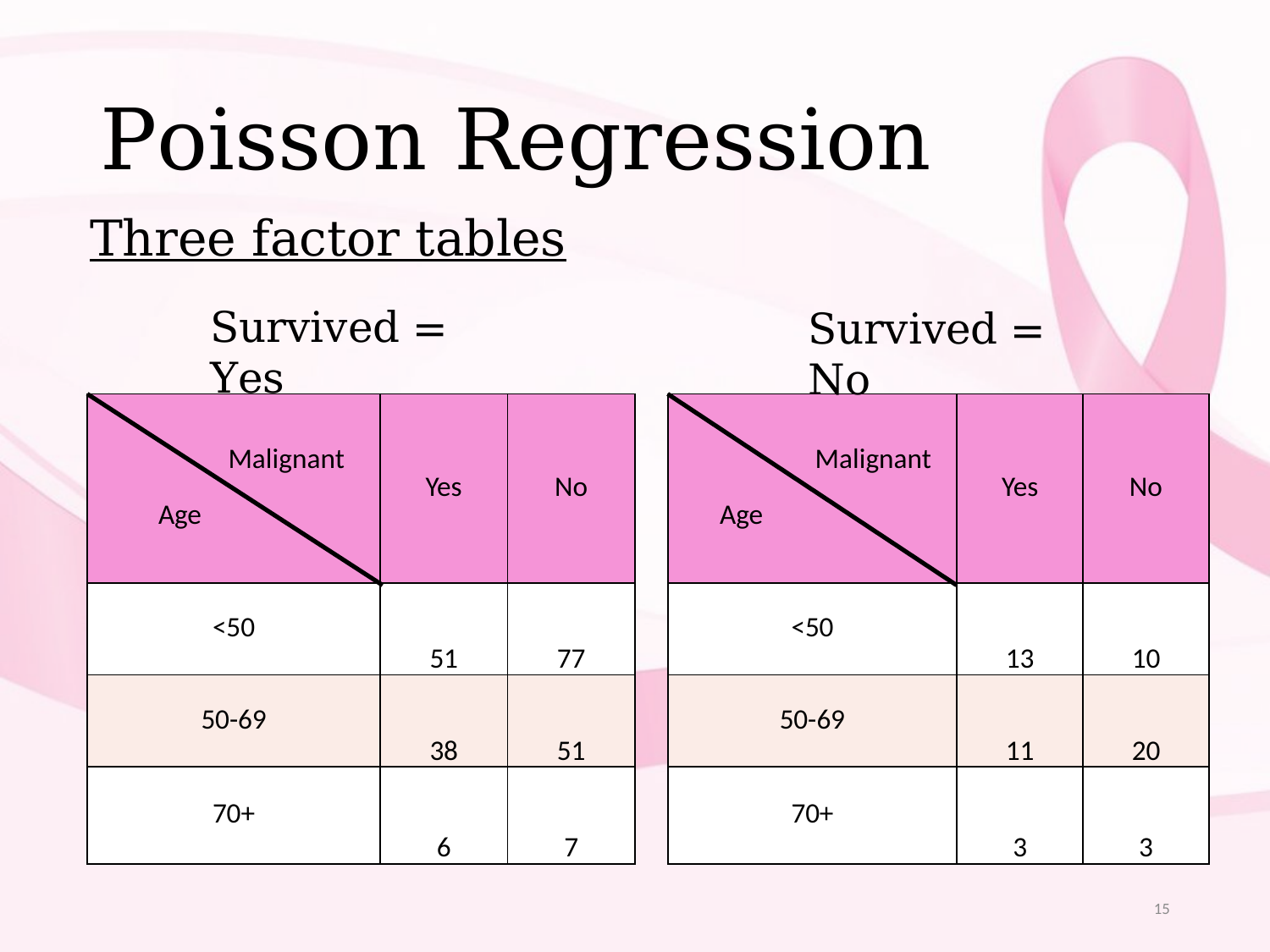

# Poisson Regression
Three factor tables
Survived = Yes
Survived = No
| Malignant Age | Yes | No |
| --- | --- | --- |
| <50 | 51 | 77 |
| 50-69 | 38 | 51 |
| 70+ | 6 | 7 |
| Malignant Age | Yes | No |
| --- | --- | --- |
| <50 | 13 | 10 |
| 50-69 | 11 | 20 |
| 70+ | 3 | 3 |
15